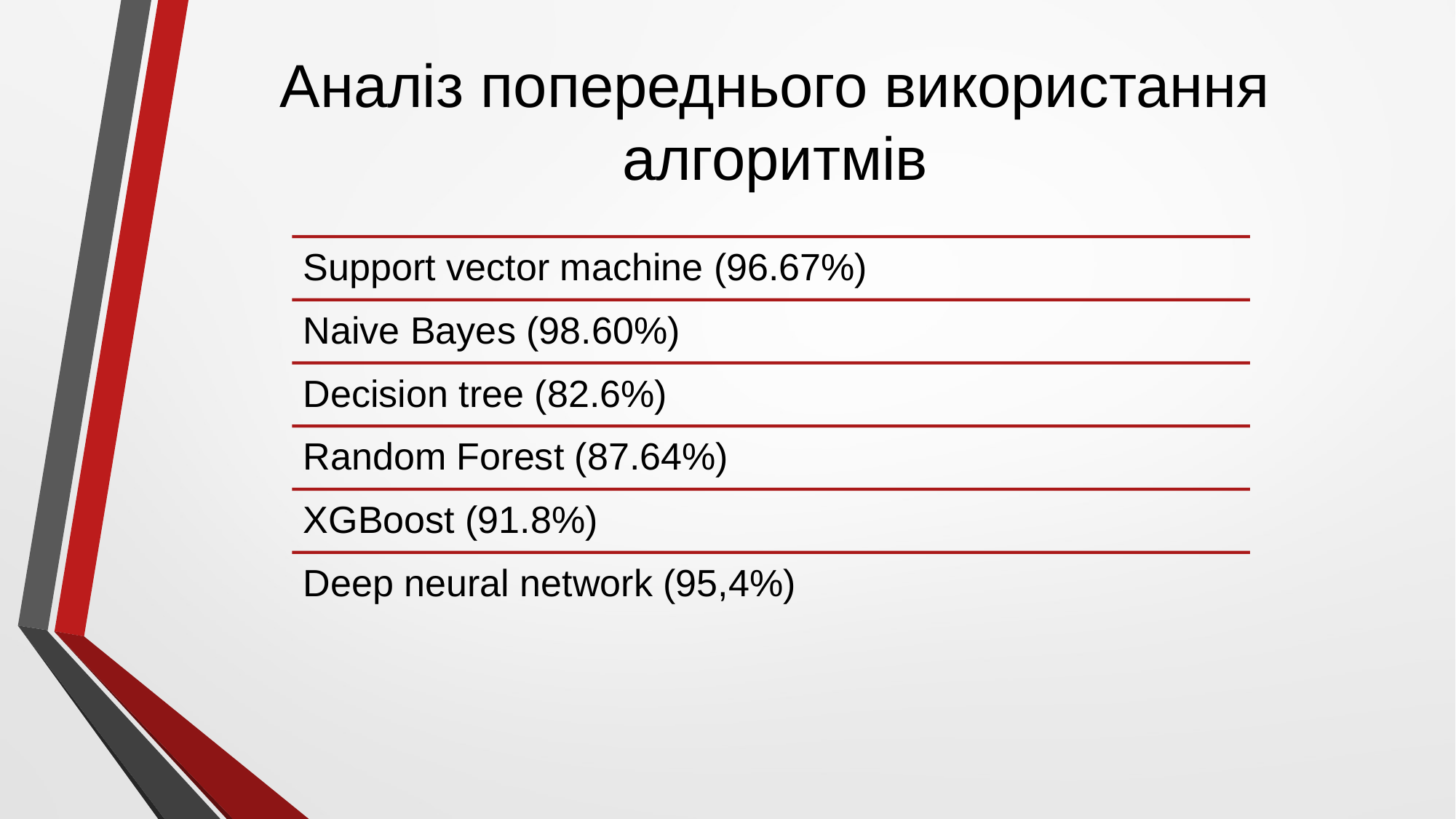

# Аналіз попереднього використання алгоритмів
Support vector machine (96.67%)
Naive Bayes (98.60%)
Decision tree (82.6%)
Random Forest (87.64%)
XGBoost (91.8%)
Deep neural network (95,4%)